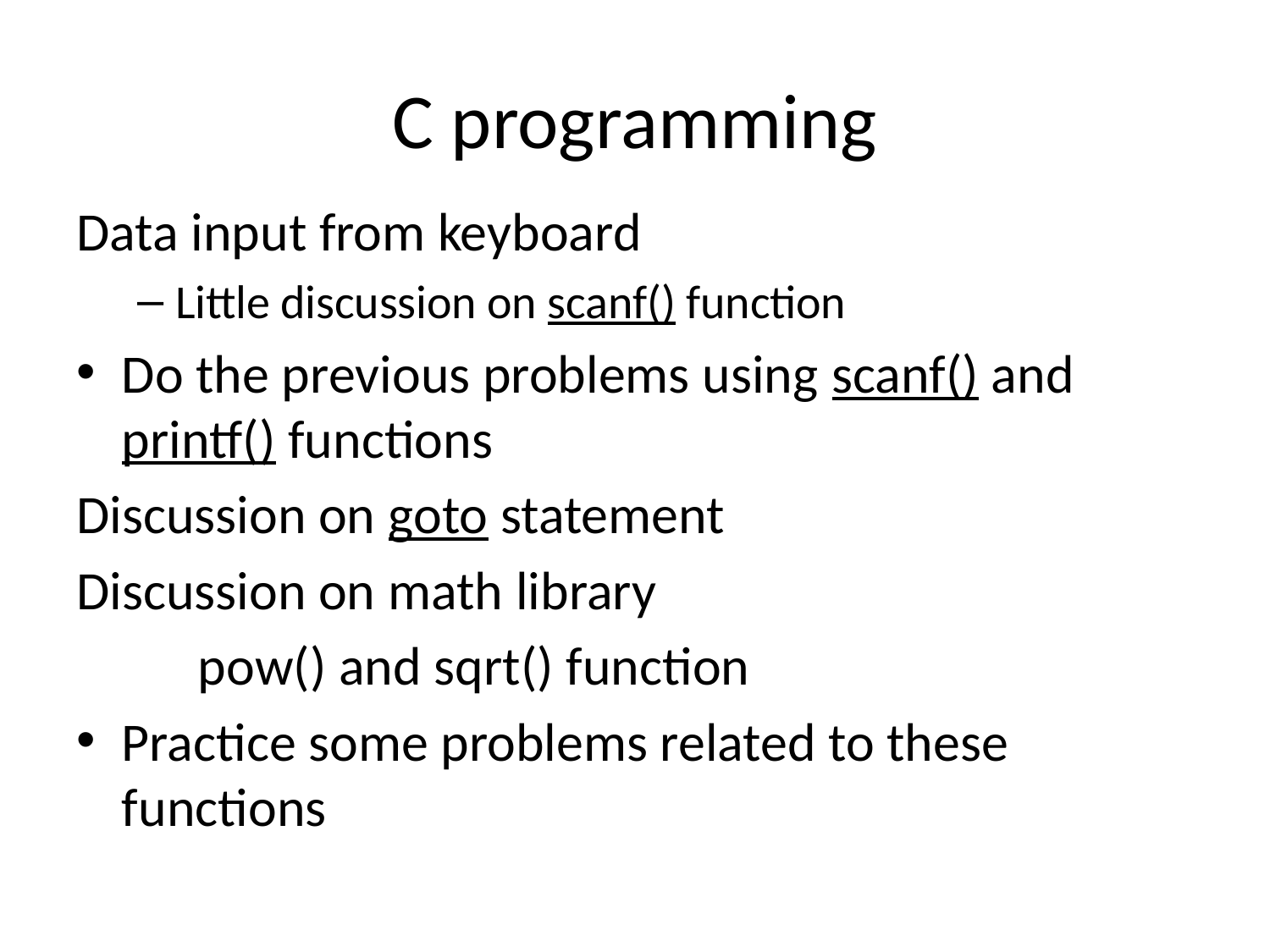

# C programming
Data input from keyboard
Little discussion on scanf() function
Do the previous problems using scanf() and printf() functions
Discussion on goto statement
Discussion on math library
	pow() and sqrt() function
Practice some problems related to these functions